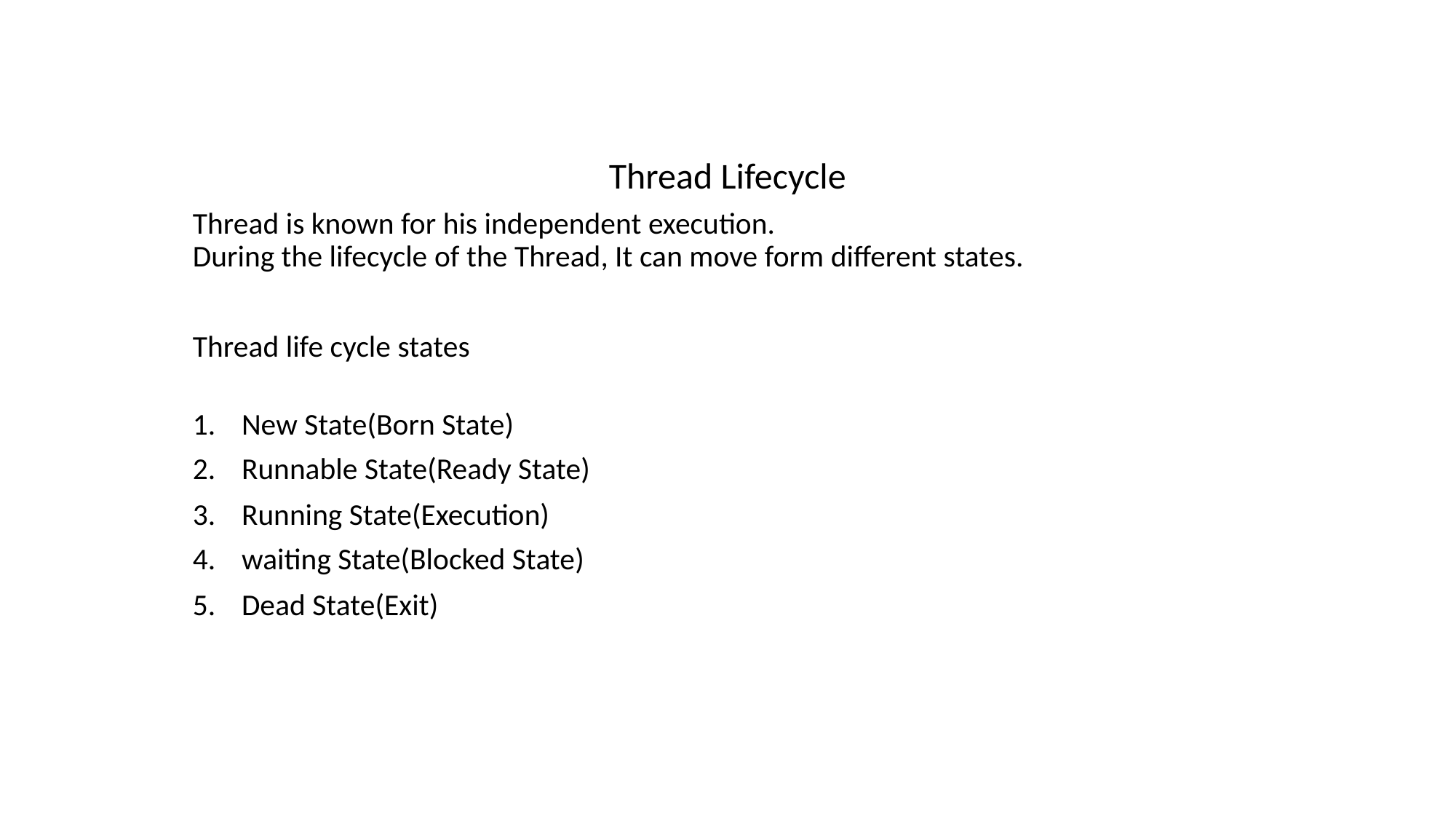

# Thread Lifecycle
Thread is known for his independent execution.
During the lifecycle of the Thread, It can move form different states.

Thread life cycle states
New State(Born State)
Runnable State(Ready State)
Running State(Execution)
waiting State(Blocked State)
Dead State(Exit)